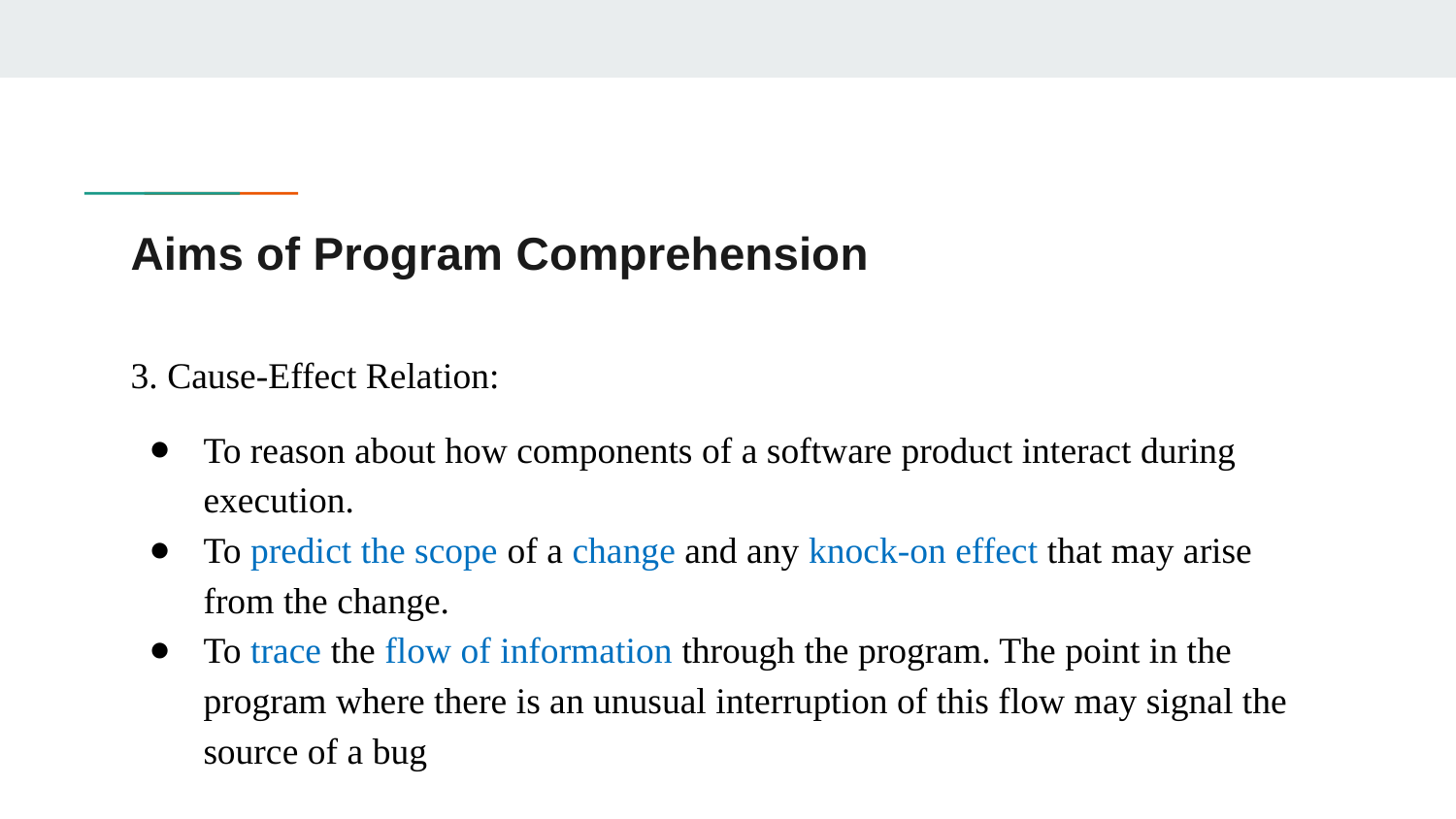

# Aims of Program Comprehension

3. Cause-Effect Relation:
To reason about how components of a software product interact during execution.
To predict the scope of a change and any knock-on effect that may arise from the change.
To trace the flow of information through the program. The point in the program where there is an unusual interruption of this flow may signal the source of a bug